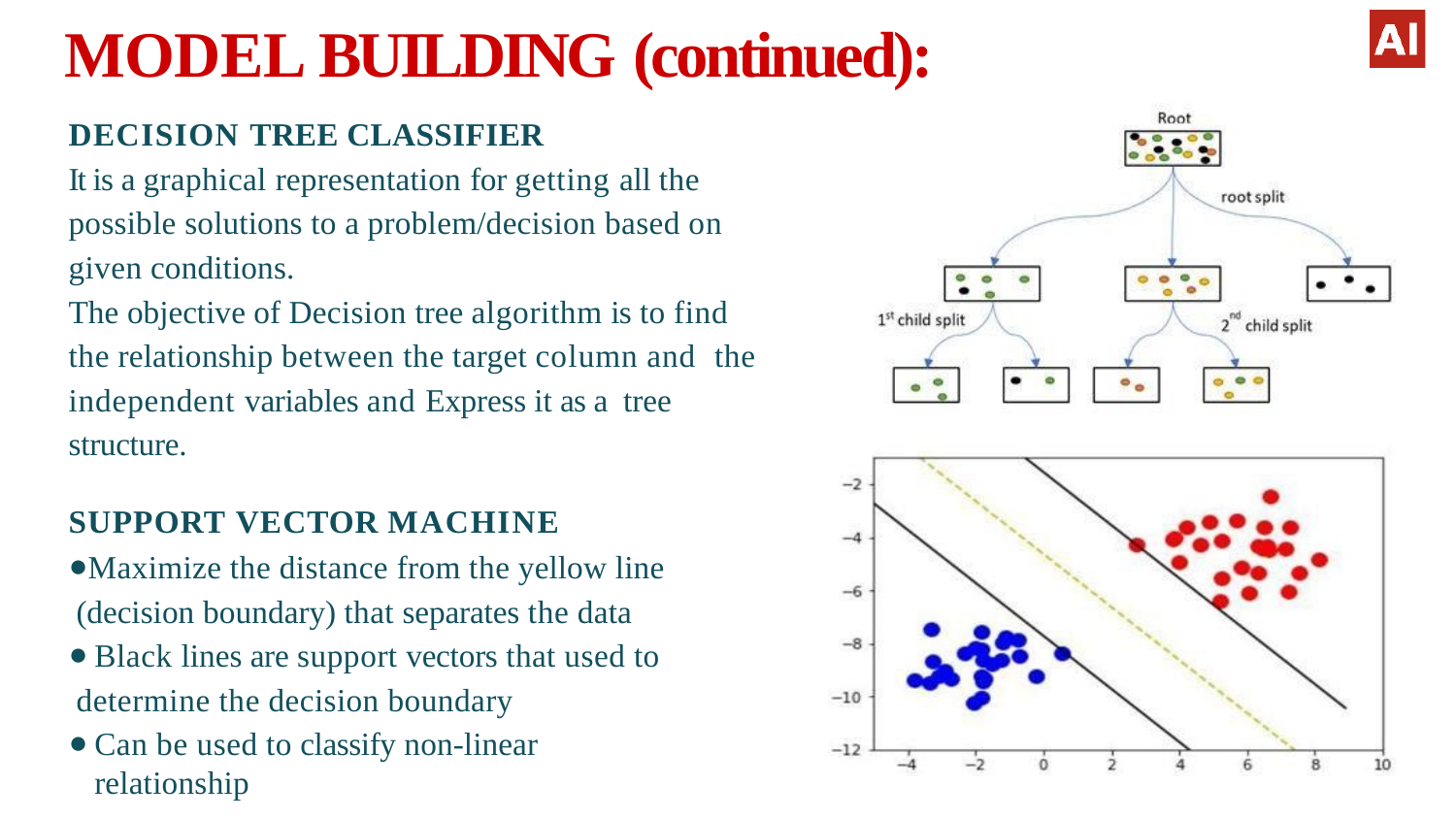

# MODEL BUILDING (continued):
DECISION TREE CLASSIFIER
It is a graphical representation for getting all the  possible solutions to a problem/decision based on  given conditions.
The objective of Decision tree algorithm is to find  the relationship between the target column and  the independent variables and Express it as a  tree structure.

SUPPORT VECTOR MACHINE
Maximize the distance from the yellow line  (decision boundary) that separates the data
Black lines are support vectors that used to
determine the decision boundary
Can be used to classify non-linear relationship